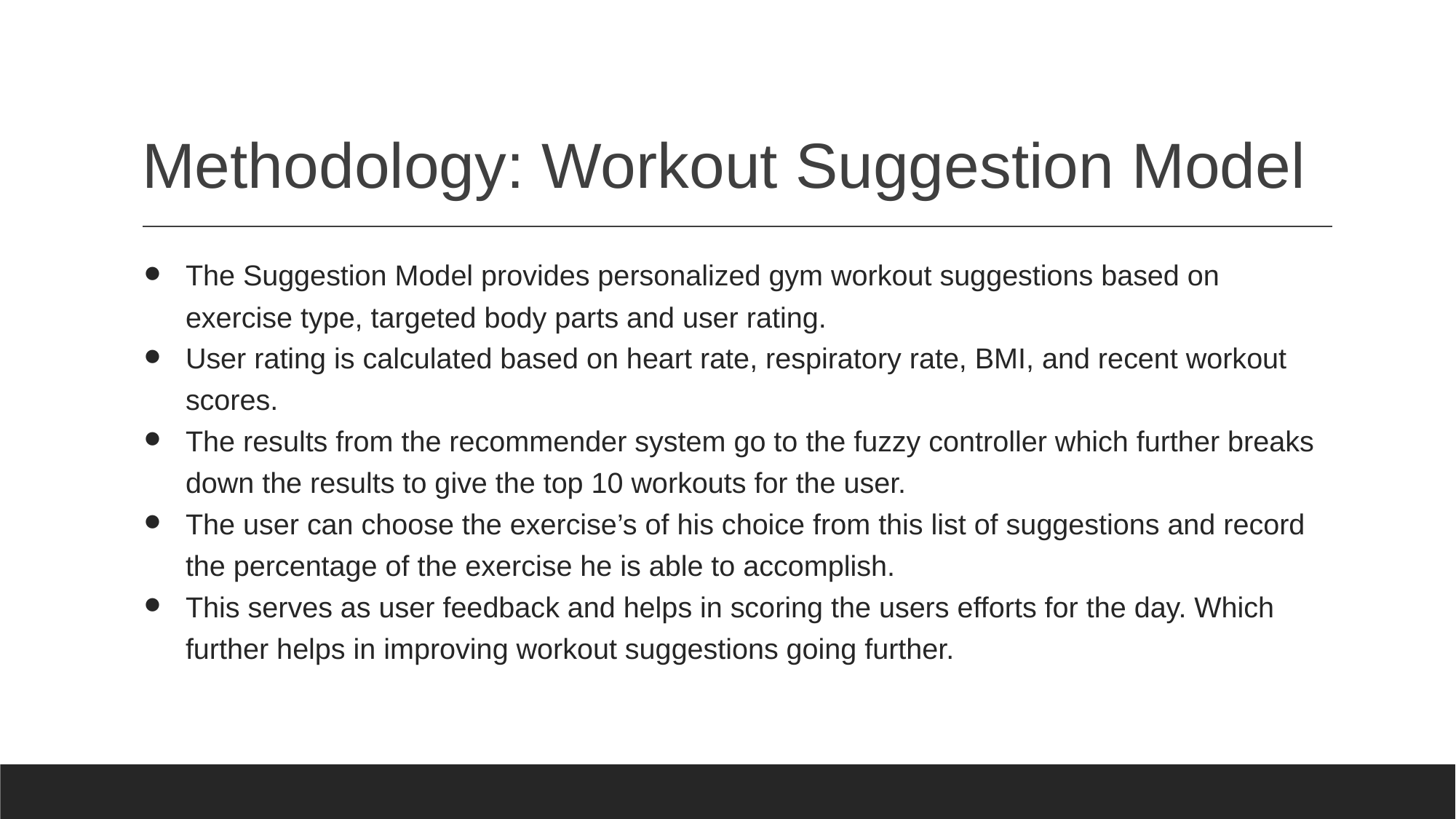

# Methodology: Workout Suggestion Model
The Suggestion Model provides personalized gym workout suggestions based on exercise type, targeted body parts and user rating.
User rating is calculated based on heart rate, respiratory rate, BMI, and recent workout scores.
The results from the recommender system go to the fuzzy controller which further breaks down the results to give the top 10 workouts for the user.
The user can choose the exercise’s of his choice from this list of suggestions and record the percentage of the exercise he is able to accomplish.
This serves as user feedback and helps in scoring the users efforts for the day. Which further helps in improving workout suggestions going further.